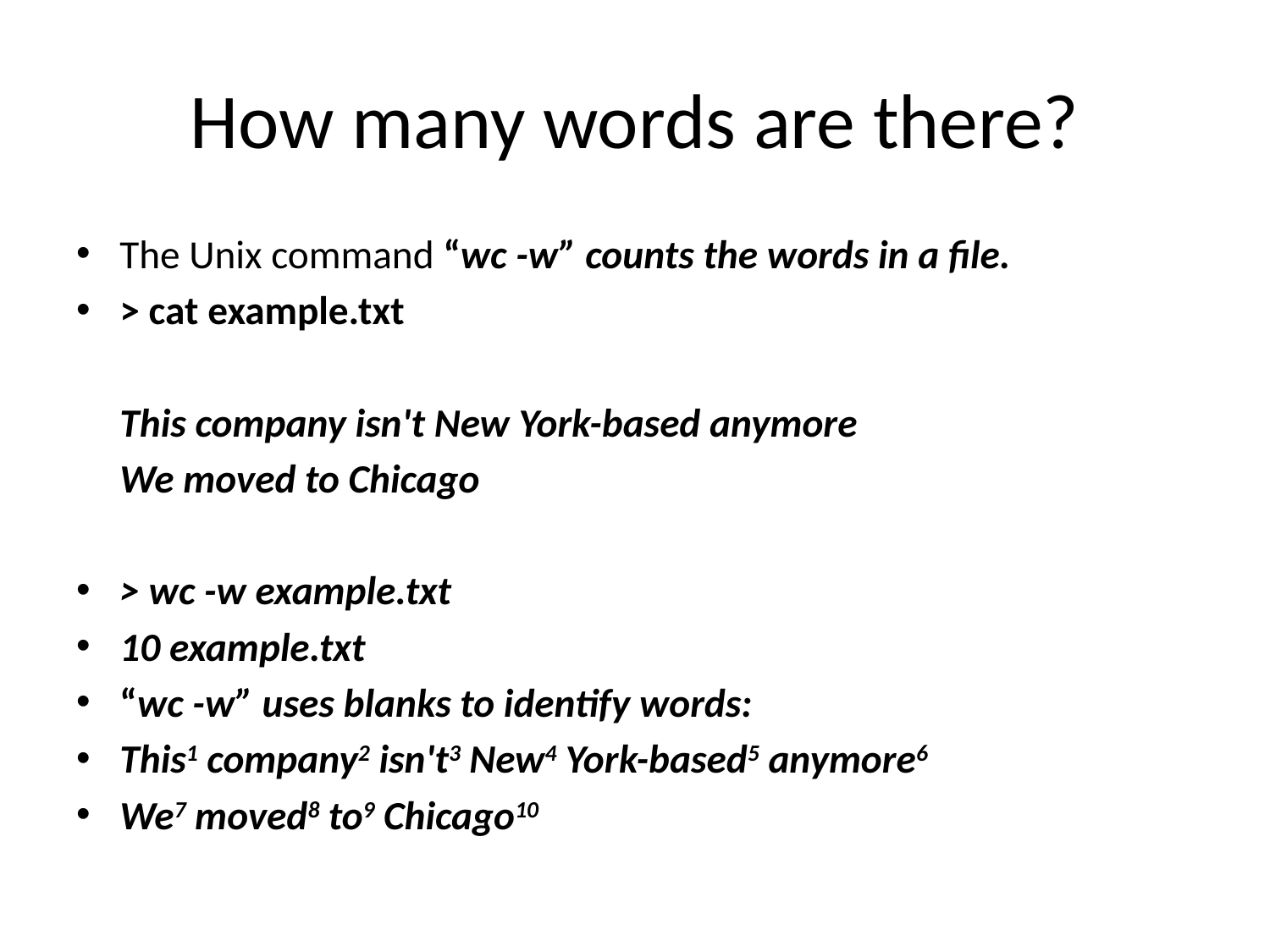

# How many words are there?
The Unix command “wc -w” counts the words in a file.
> cat example.txt

		This company isn't New York-based anymore
		We moved to Chicago

> wc -w example.txt
10 example.txt
“wc -w” uses blanks to identify words:
This1 company2 isn't3 New4 York-based5 anymore6
We7 moved8 to9 Chicago10